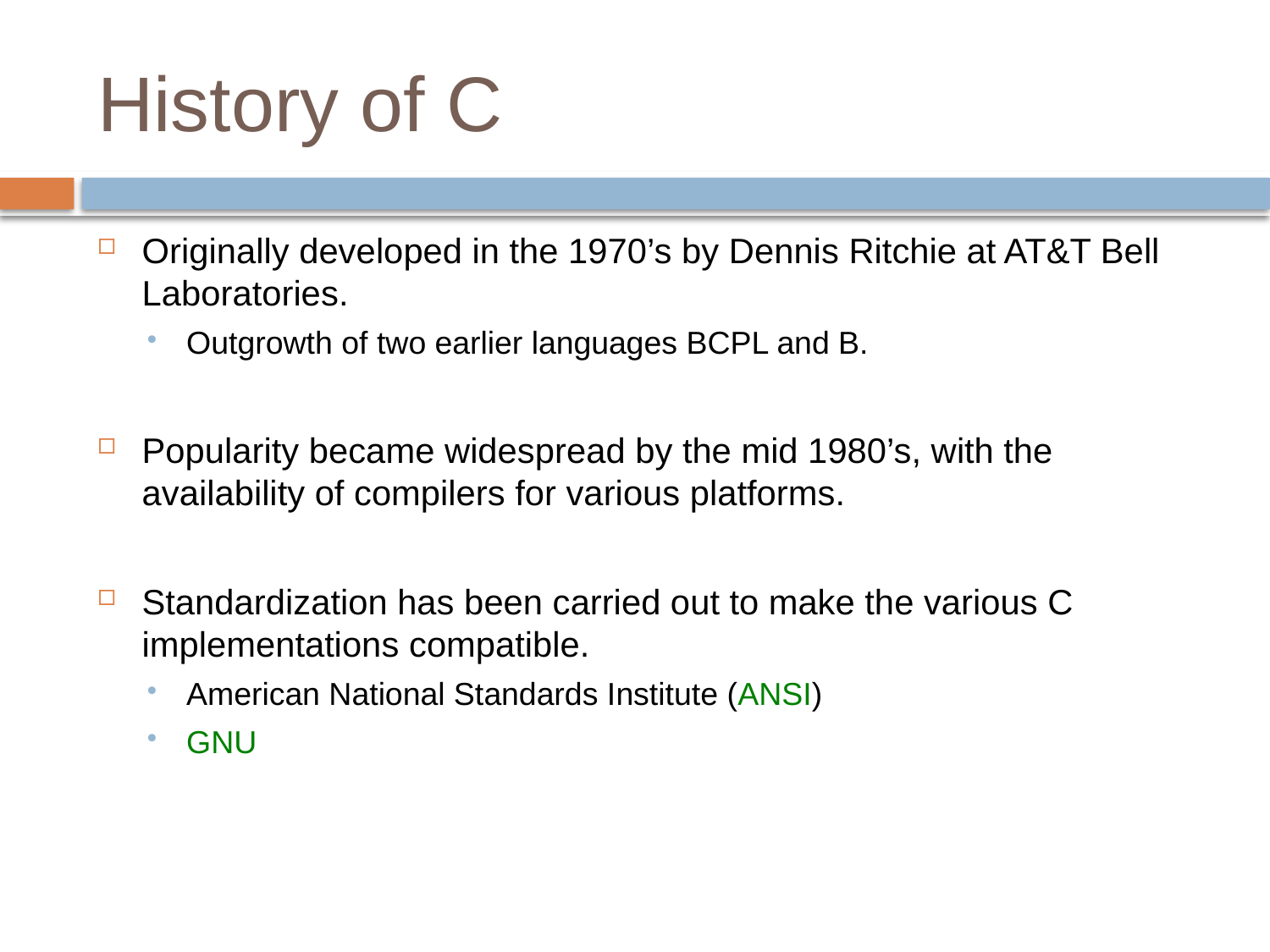

# History of C
Originally developed in the 1970’s by Dennis Ritchie at AT&T Bell Laboratories.
Outgrowth of two earlier languages BCPL and B.

Popularity became widespread by the mid 1980’s, with the availability of compilers for various platforms.

Standardization has been carried out to make the various C implementations compatible.
American National Standards Institute (ANSI)
GNU